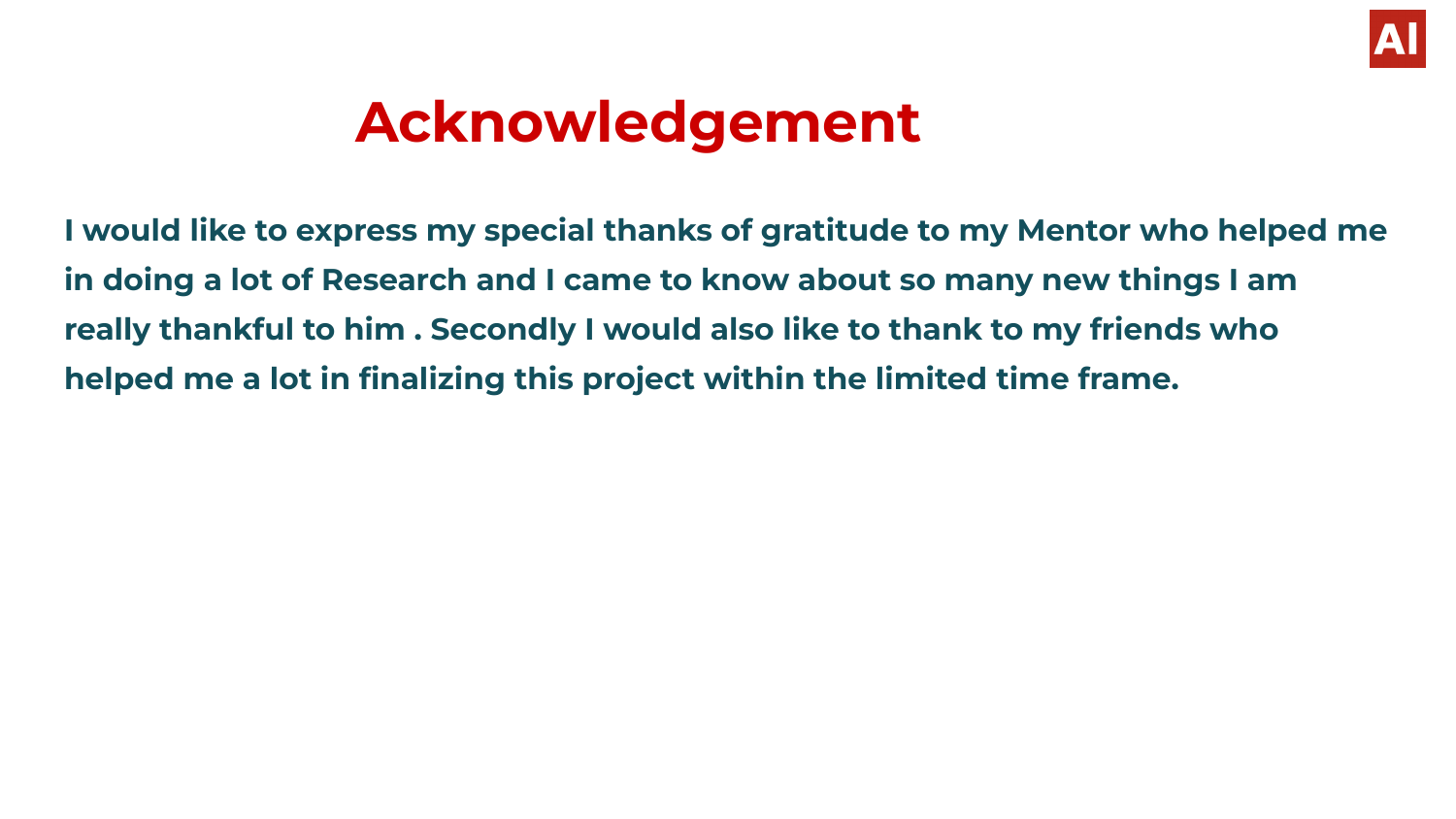

# Acknowledgement
I would like to express my special thanks of gratitude to my Mentor who helped me in doing a lot of Research and I came to know about so many new things I am really thankful to him . Secondly I would also like to thank to my friends who helped me a lot in finalizing this project within the limited time frame.